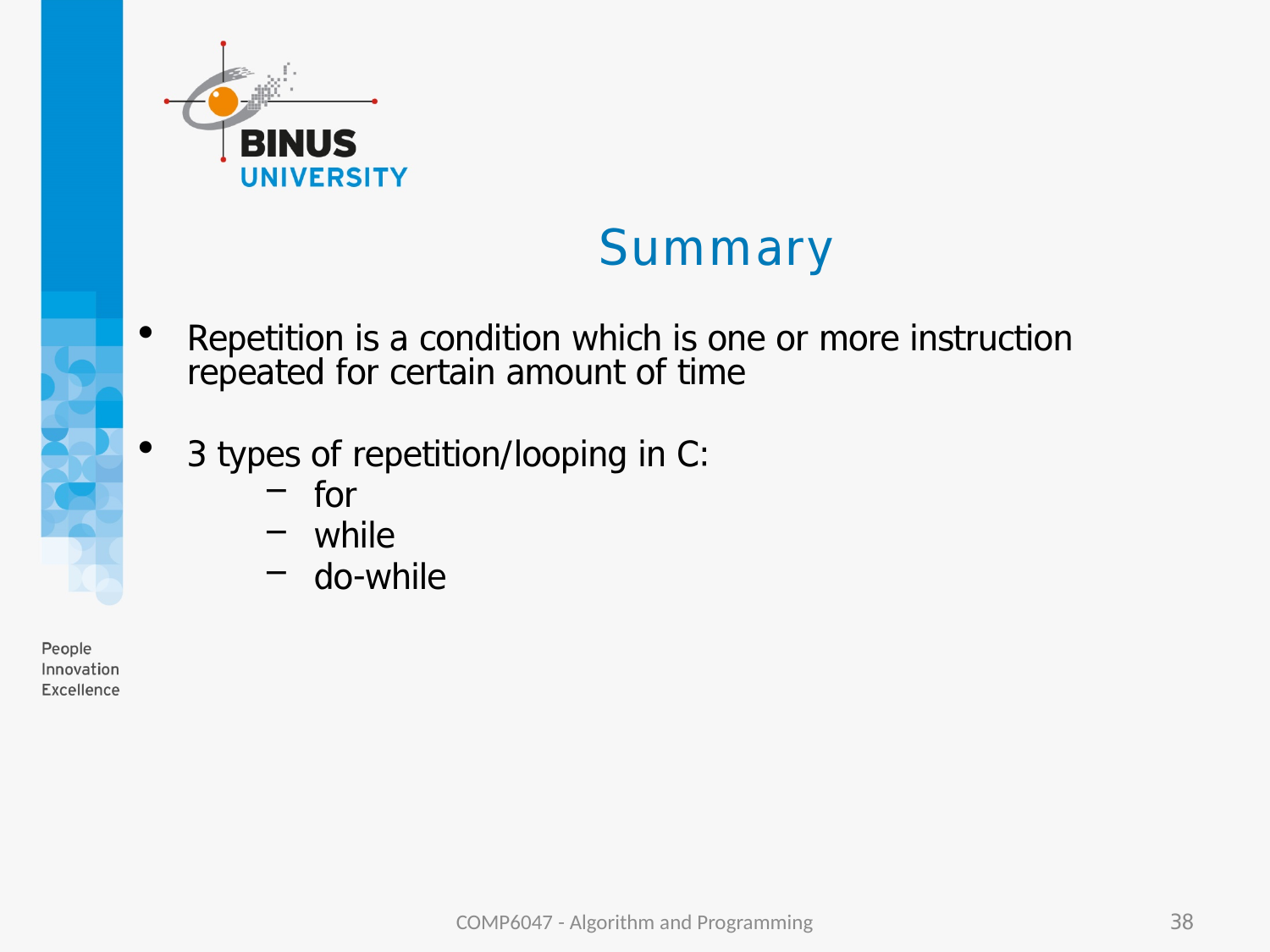

# Summary
Repetition is a condition which is one or more instruction repeated for certain amount of time

3 types of repetition/looping in C:
for
while
do-while
COMP6047 - Algorithm and Programming
38